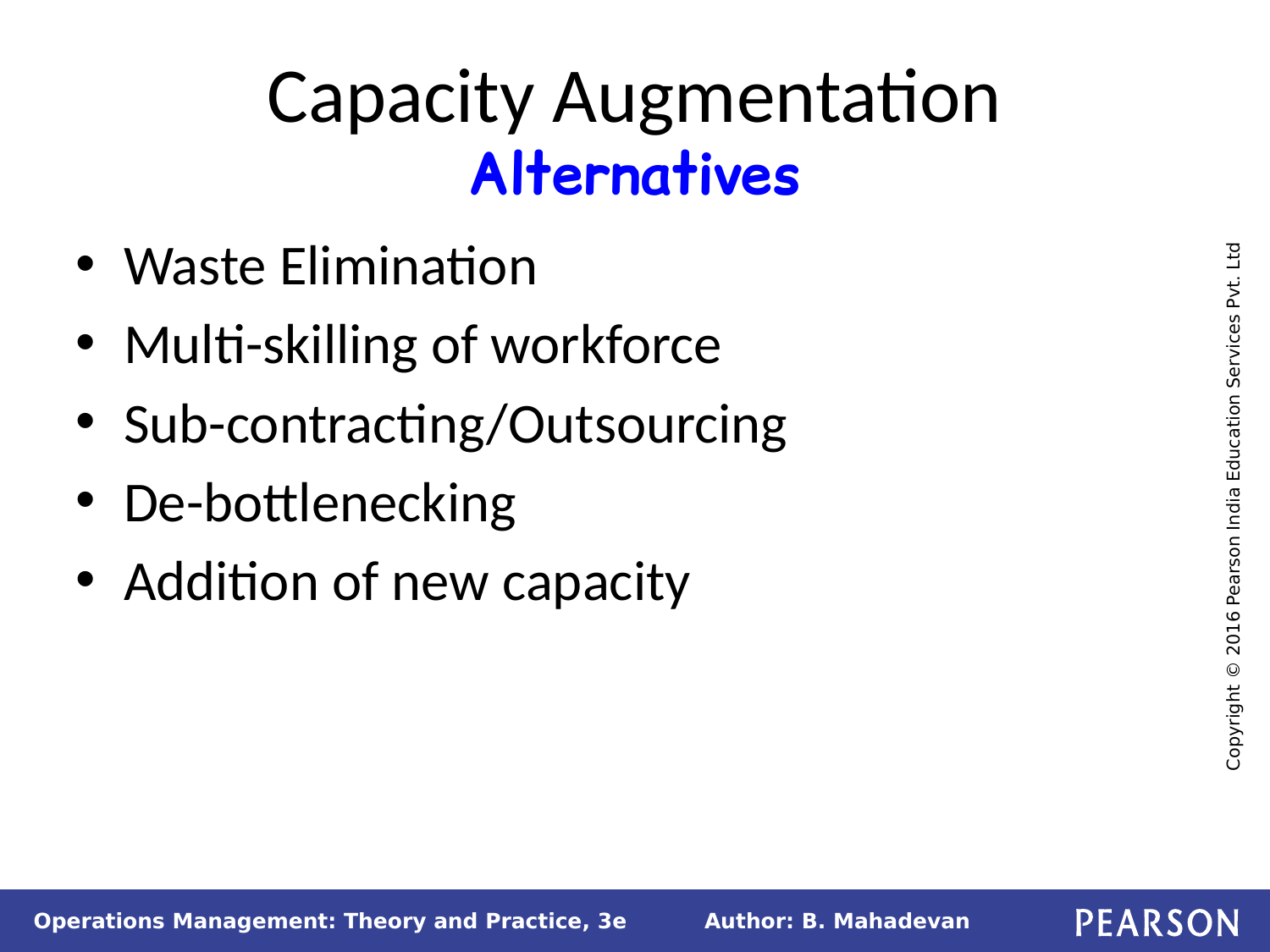

# Capacity Augmentation Alternatives
Waste Elimination
Multi-skilling of workforce
Sub-contracting/Outsourcing
De-bottlenecking
Addition of new capacity